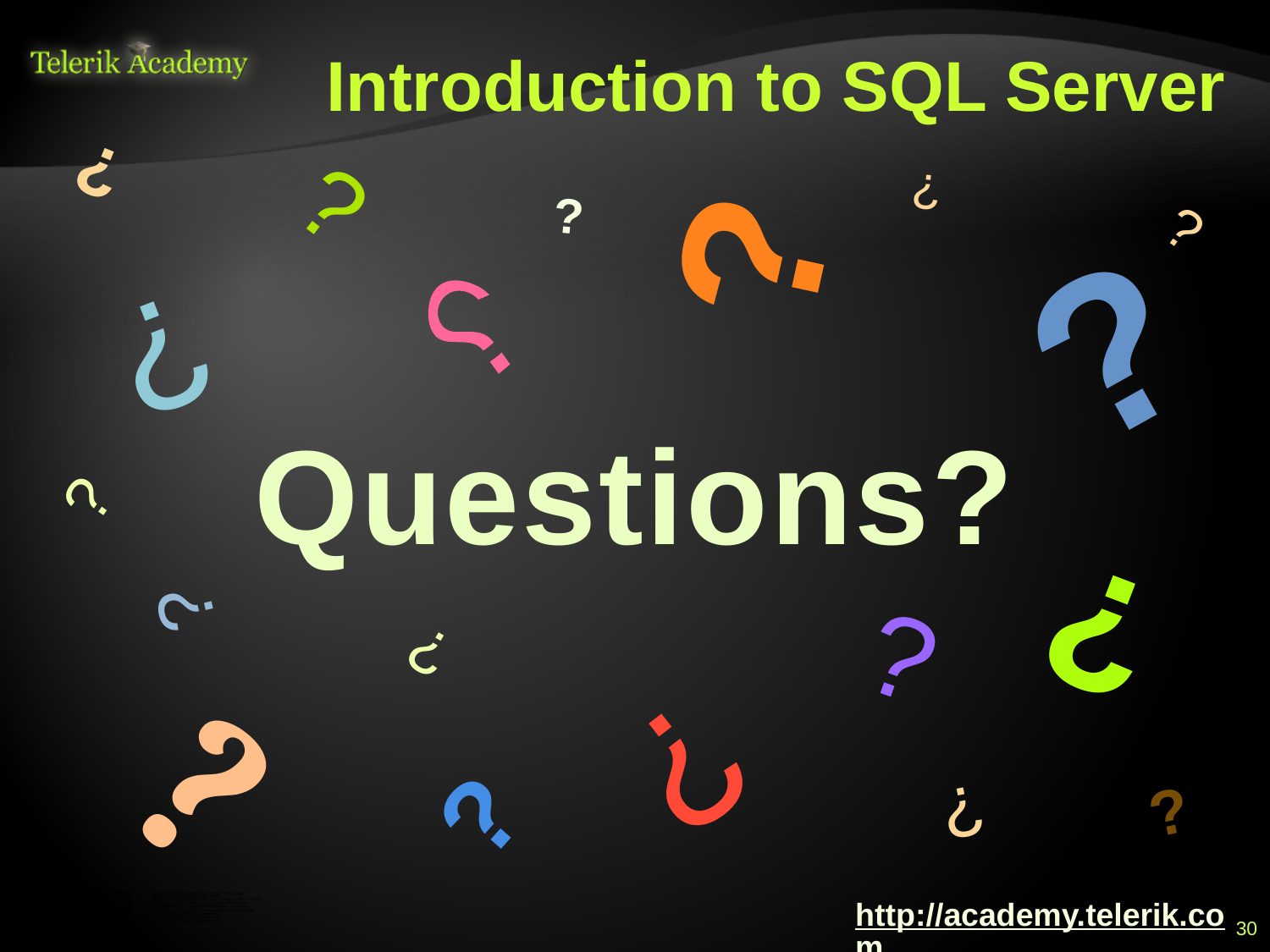

# Introduction to SQL Server
http://academy.telerik.com
30